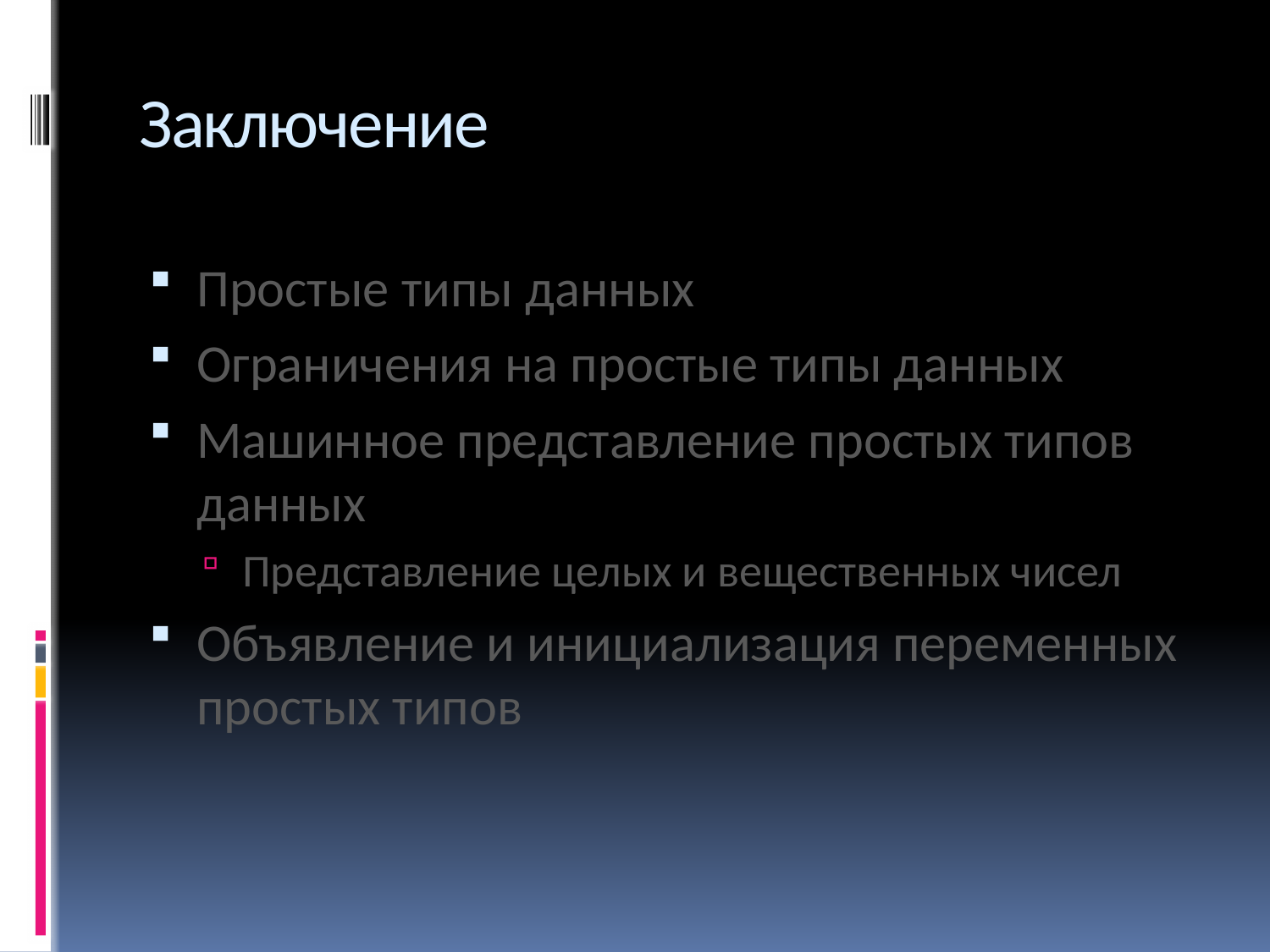

# Заключение
Простые типы данных
Ограничения на простые типы данных
Машинное представление простых типов данных
Представление целых и вещественных чисел
Объявление и инициализация переменных простых типов